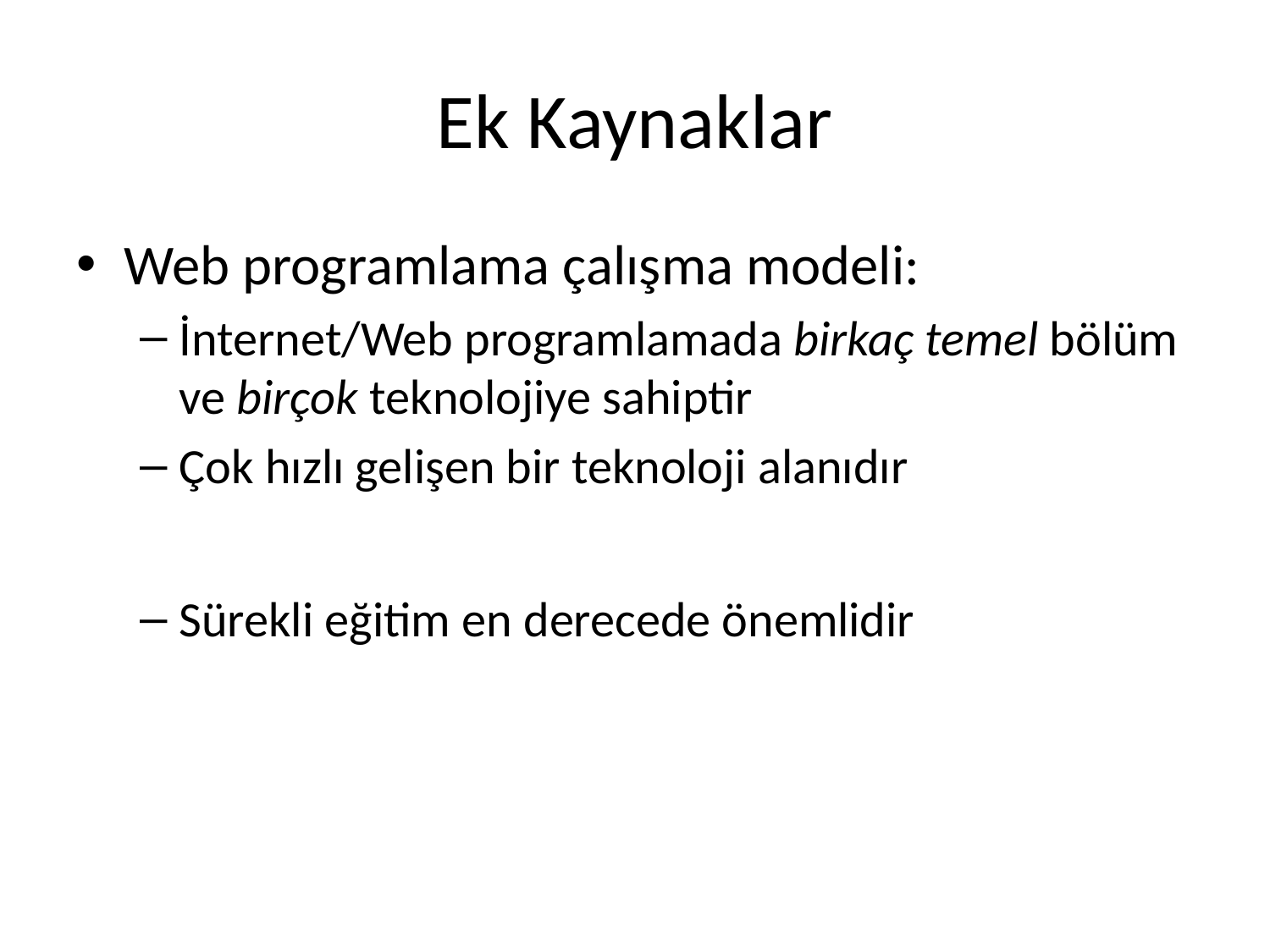

# Ek Kaynaklar
Web programlama çalışma modeli:
İnternet/Web programlamada birkaç temel bölüm ve birçok teknolojiye sahiptir
Çok hızlı gelişen bir teknoloji alanıdır

Sürekli eğitim en derecede önemlidir